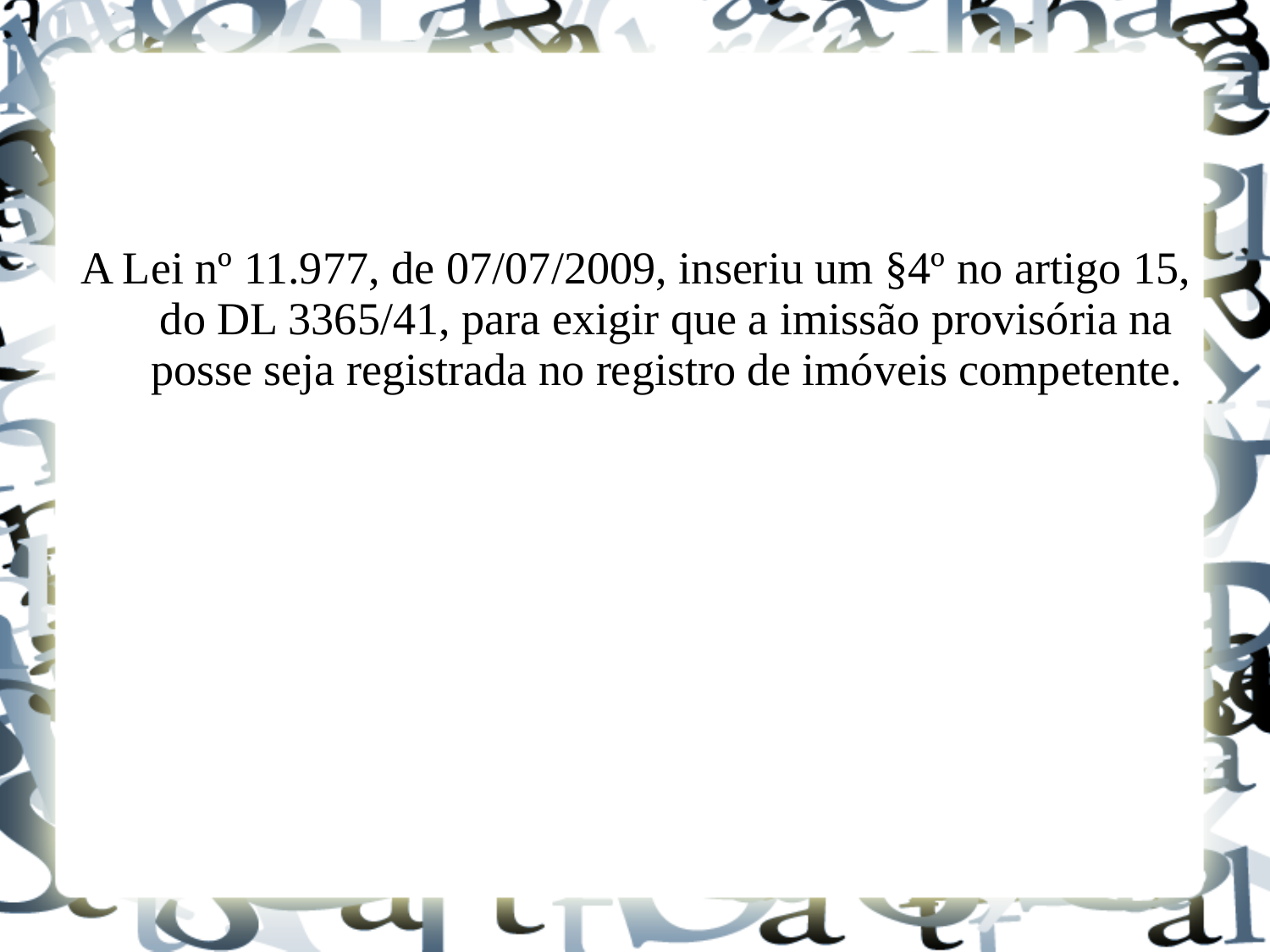

A Lei nº 11.977, de 07/07/2009, inseriu um §4º no artigo 15, do DL 3365/41, para exigir que a imissão provisória na posse seja registrada no registro de imóveis competente.